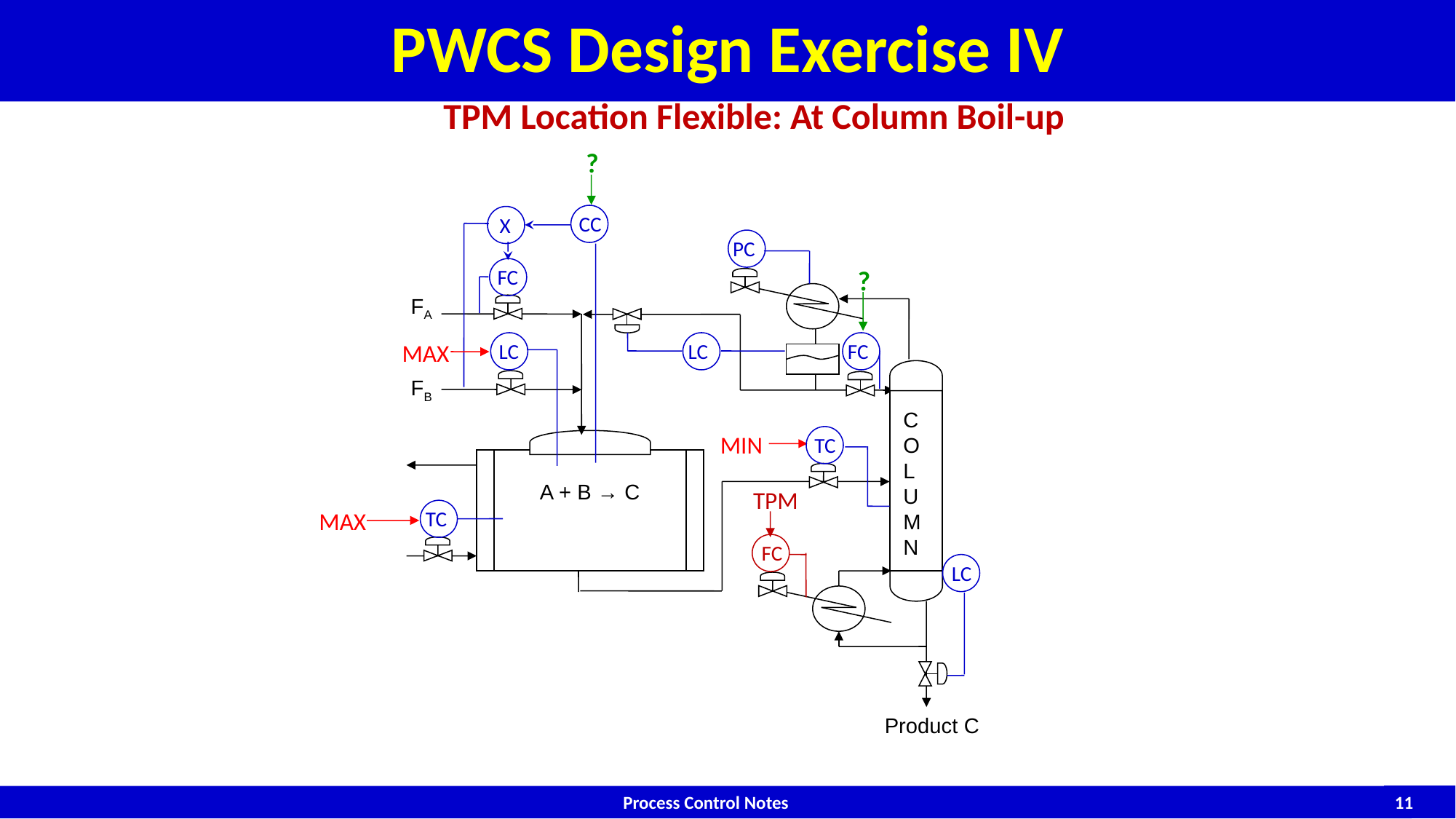

# PWCS Design Exercise IV
TPM Location Flexible: At Column Boil-up
?

CC

X

FC

PC

?

FA

MAX

LC

LC

FC

C
O
L
U
M
N

FB

MIN

TC

A + B → C

TPM

FC

TC

MAX

LC

Product C